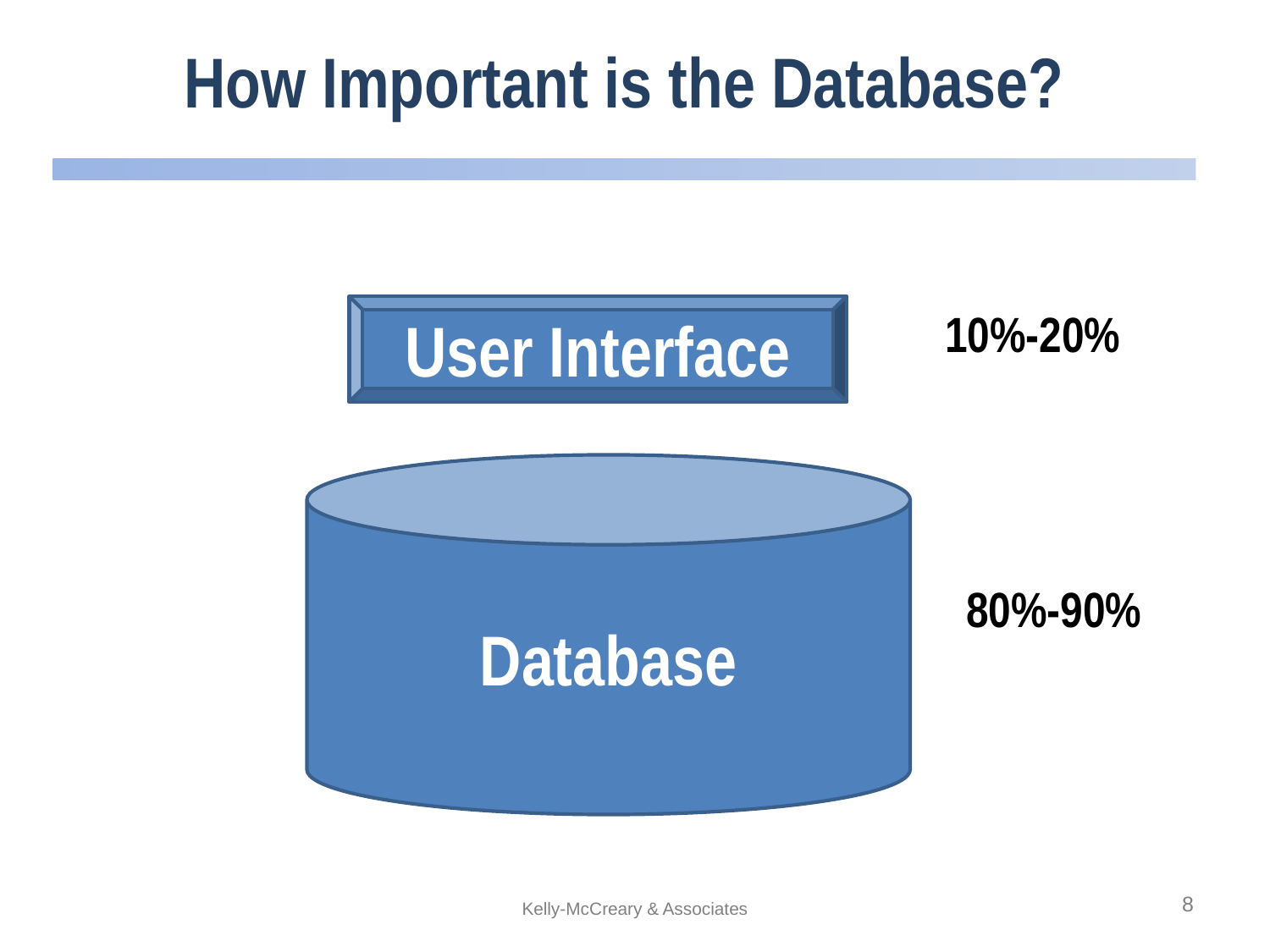

# How Important is the Database?
User Interface
10%-20%
Database
80%-90%
8
Kelly-McCreary & Associates